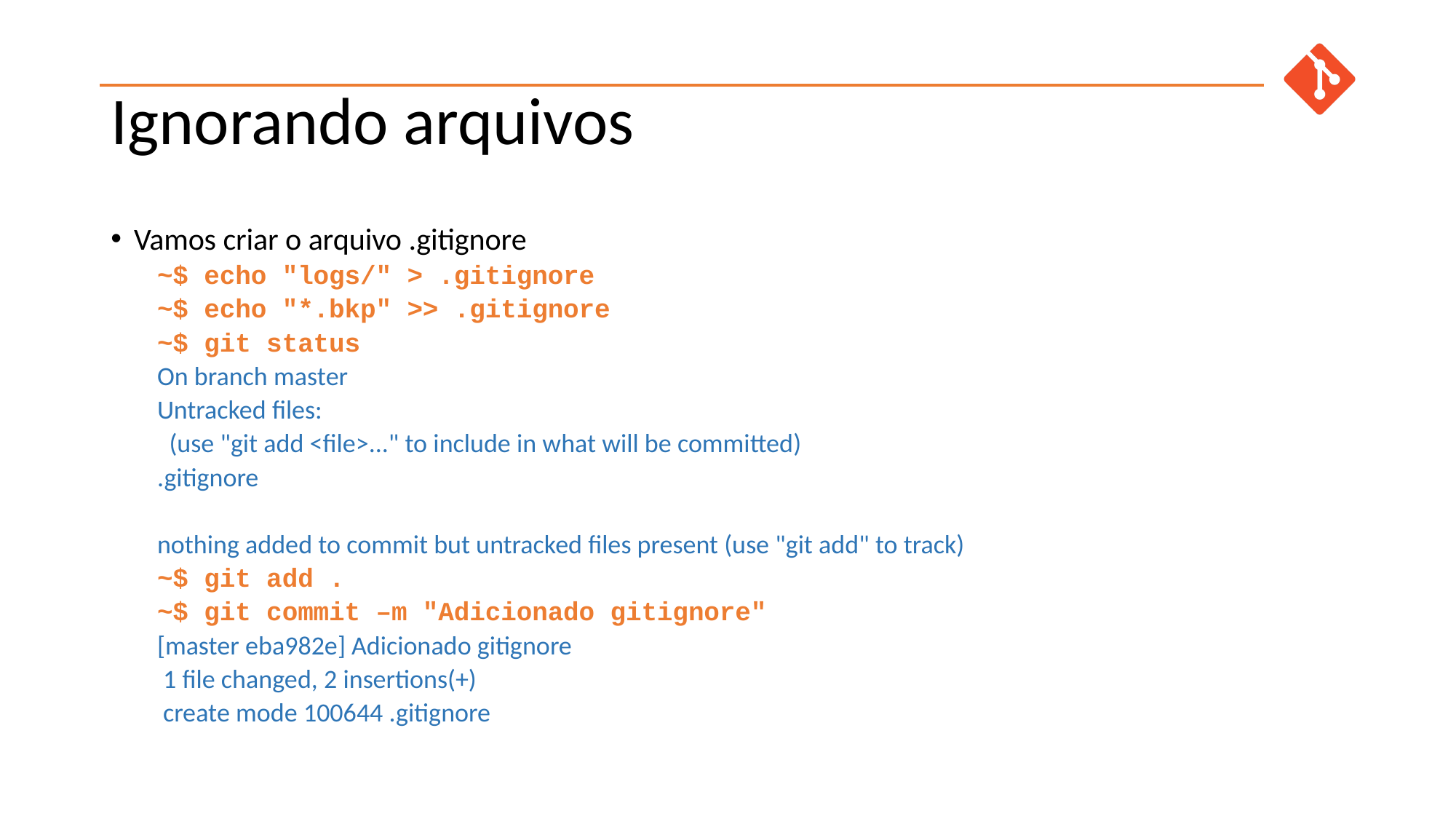

# Ignorando arquivos
Vamos criar o arquivo .gitignore
~$ echo "logs/" > .gitignore
~$ echo "*.bkp" >> .gitignore
~$ git status
On branch master
Untracked files:
  (use "git add <file>..." to include in what will be committed)
	.gitignore

nothing added to commit but untracked files present (use "git add" to track)
~$ git add .
~$ git commit –m "Adicionado gitignore"
[master eba982e] Adicionado gitignore
 1 file changed, 2 insertions(+)
 create mode 100644 .gitignore